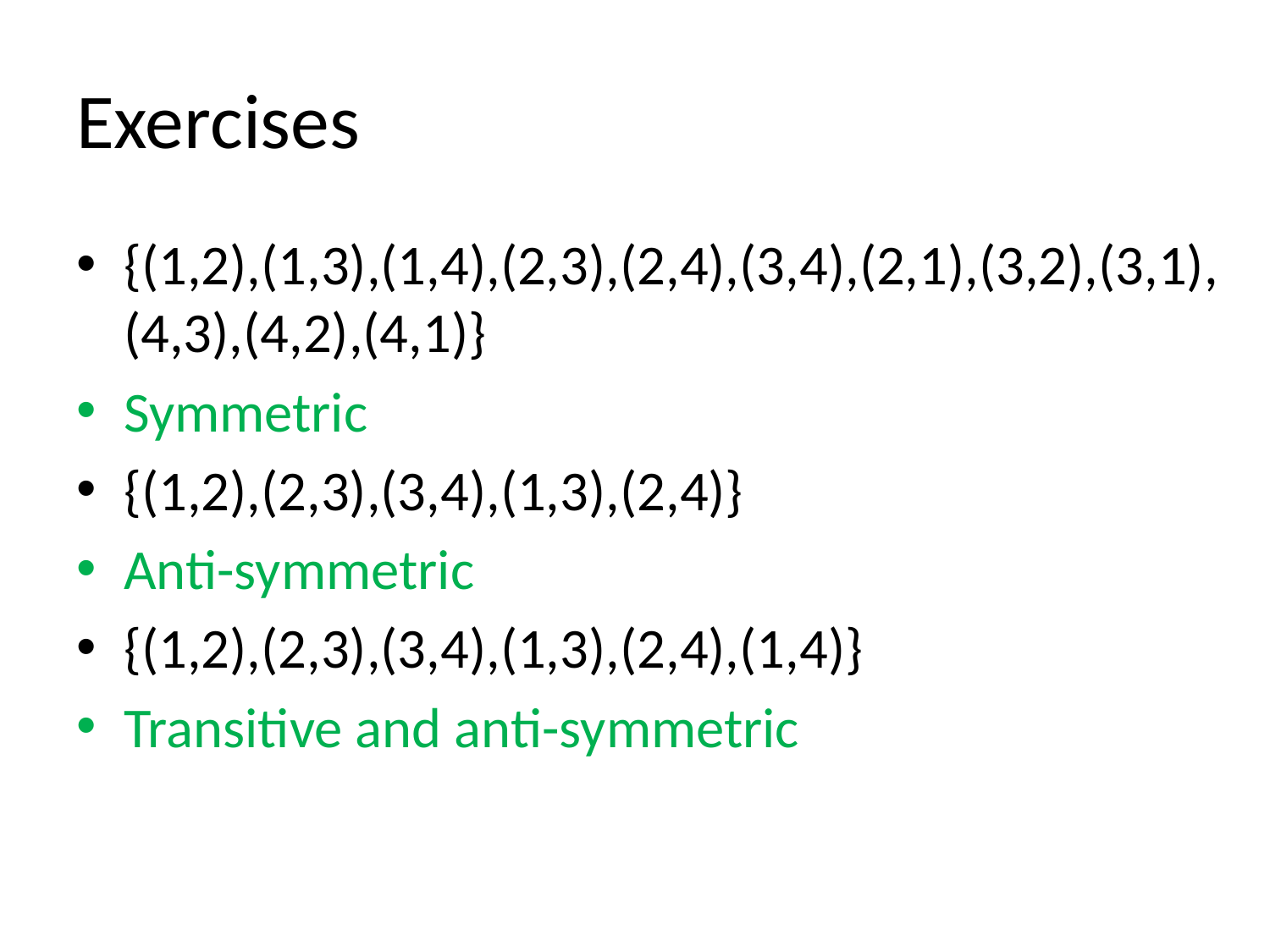

# Exercises
{(1,2),(1,3),(1,4),(2,3),(2,4),(3,4),(2,1),(3,2),(3,1),(4,3),(4,2),(4,1)}
Symmetric
{(1,2),(2,3),(3,4),(1,3),(2,4)}
Anti-symmetric
{(1,2),(2,3),(3,4),(1,3),(2,4),(1,4)}
Transitive and anti-symmetric